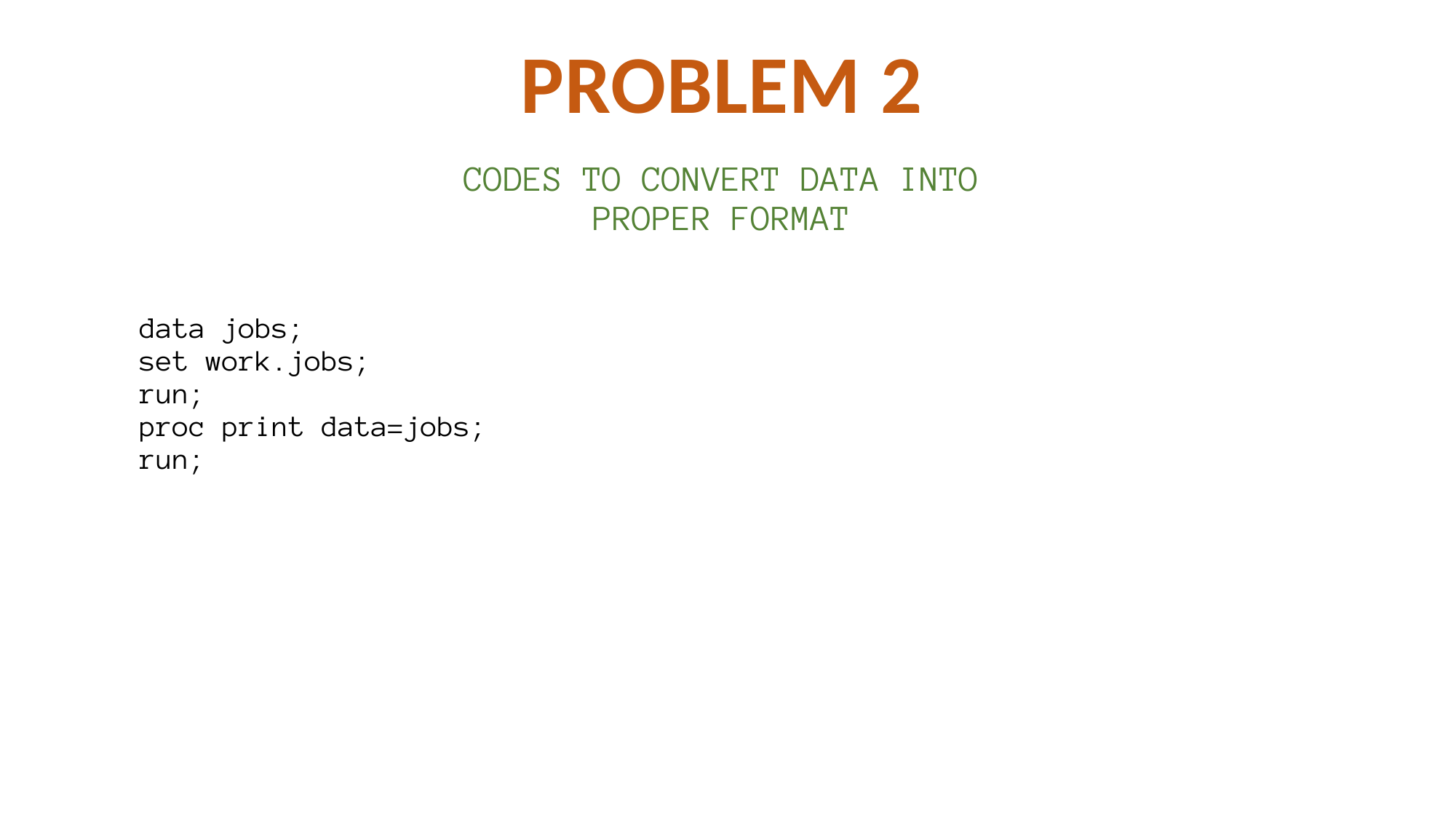

PROBLEM 2
# CODES TO CONVERT DATA INTO PROPER FORMAT
data jobs;
set work.jobs;
run;
proc print data=jobs;
run;